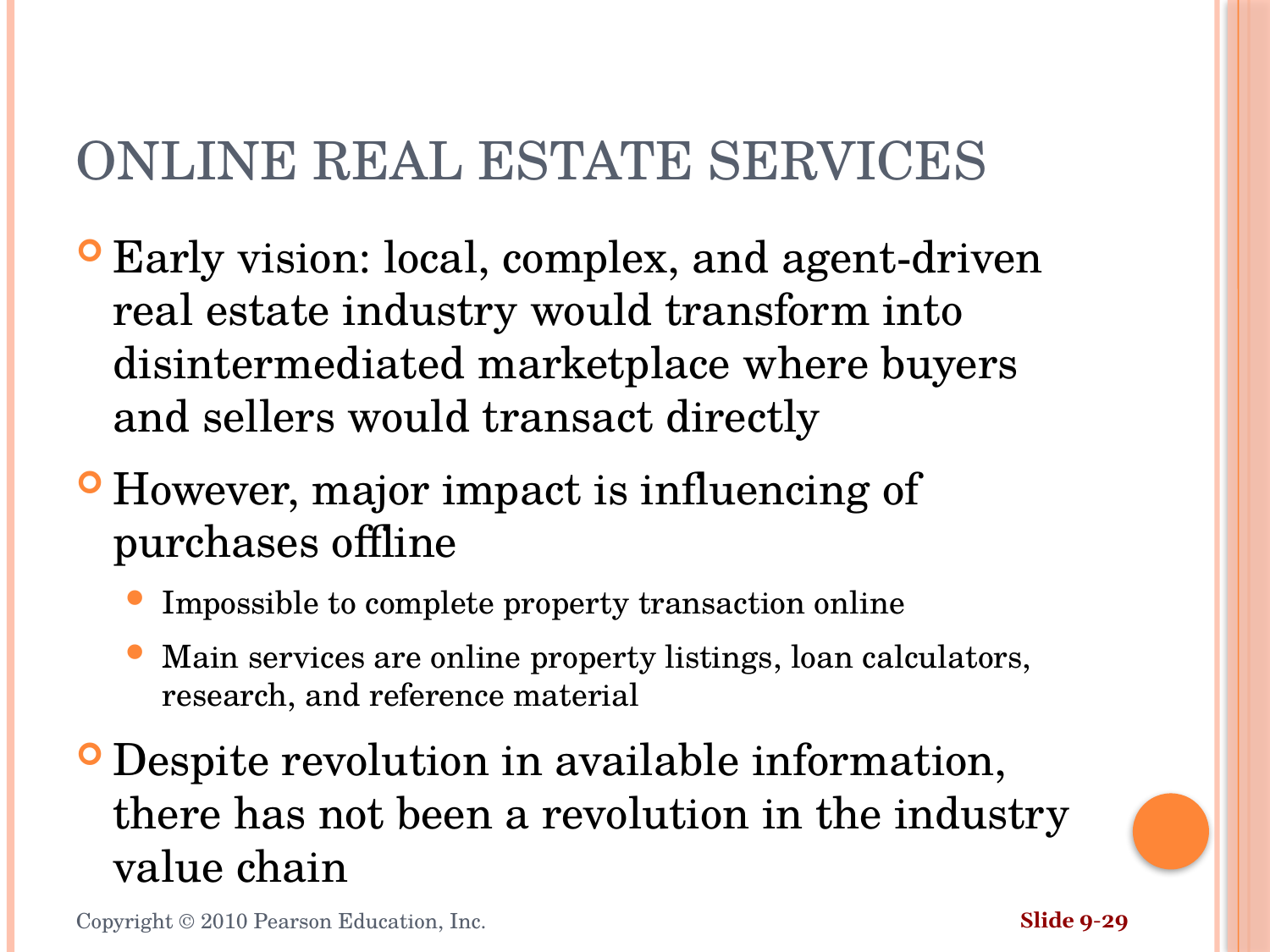

# Online Real Estate Services
Early vision: local, complex, and agent-driven real estate industry would transform into  disintermediated marketplace where buyers and sellers would transact directly
However, major impact is influencing of purchases offline
Impossible to complete property transaction online
Main services are online property listings, loan calculators, research, and reference material
Despite revolution in available information, there has not been a revolution in the industry value chain
Copyright © 2010 Pearson Education, Inc.
Slide 9-29